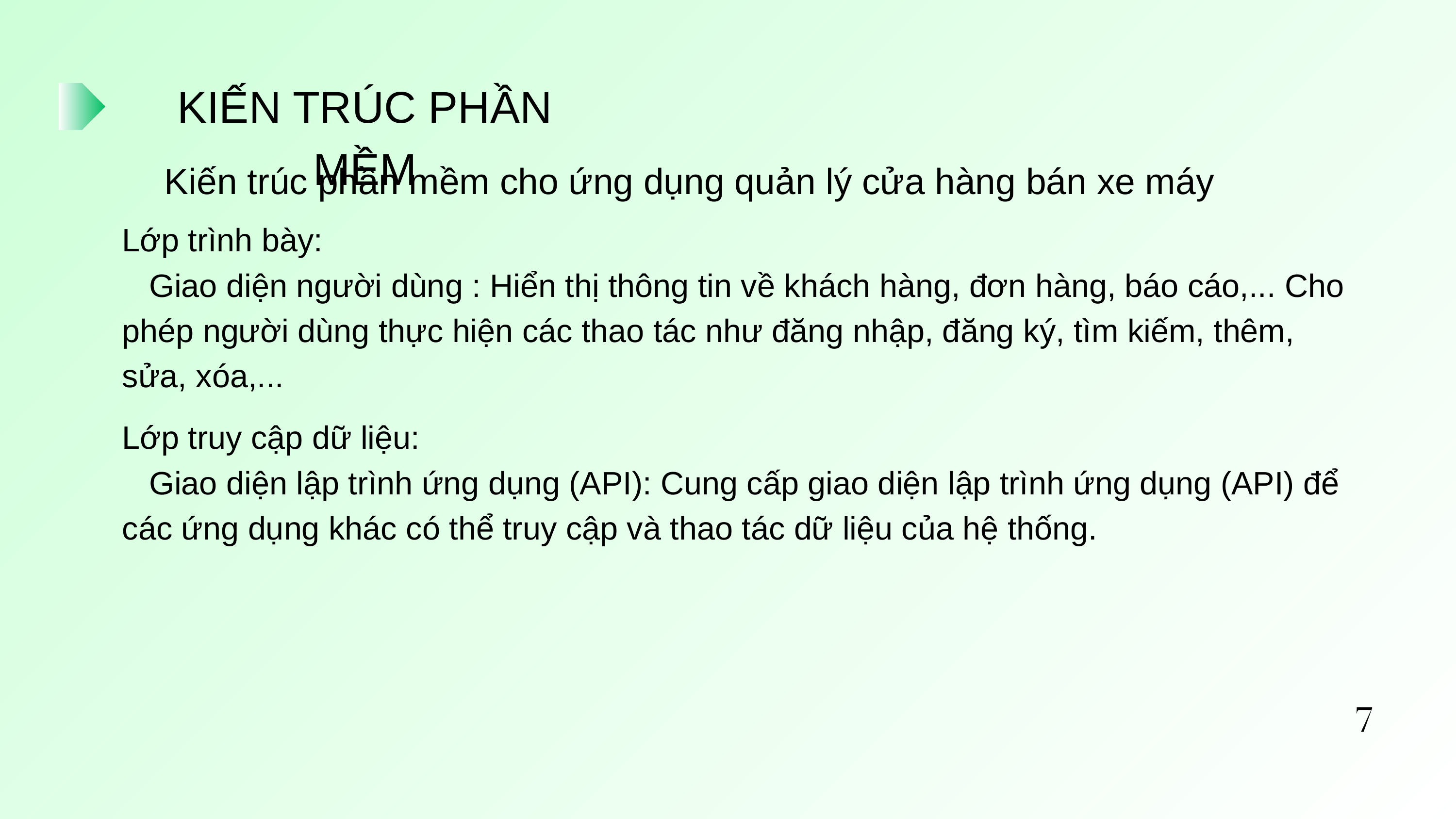

KIẾN TRÚC PHẦN MỀM

Kiến trúc phần mềm cho ứng dụng quản lý cửa hàng bán xe máy
Lớp trình bày:
   Giao diện người dùng : Hiển thị thông tin về khách hàng, đơn hàng, báo cáo,... Cho phép người dùng thực hiện các thao tác như đăng nhập, đăng ký, tìm kiếm, thêm, sửa, xóa,...
Lớp truy cập dữ liệu:
   Giao diện lập trình ứng dụng (API): Cung cấp giao diện lập trình ứng dụng (API) để các ứng dụng khác có thể truy cập và thao tác dữ liệu của hệ thống.

7